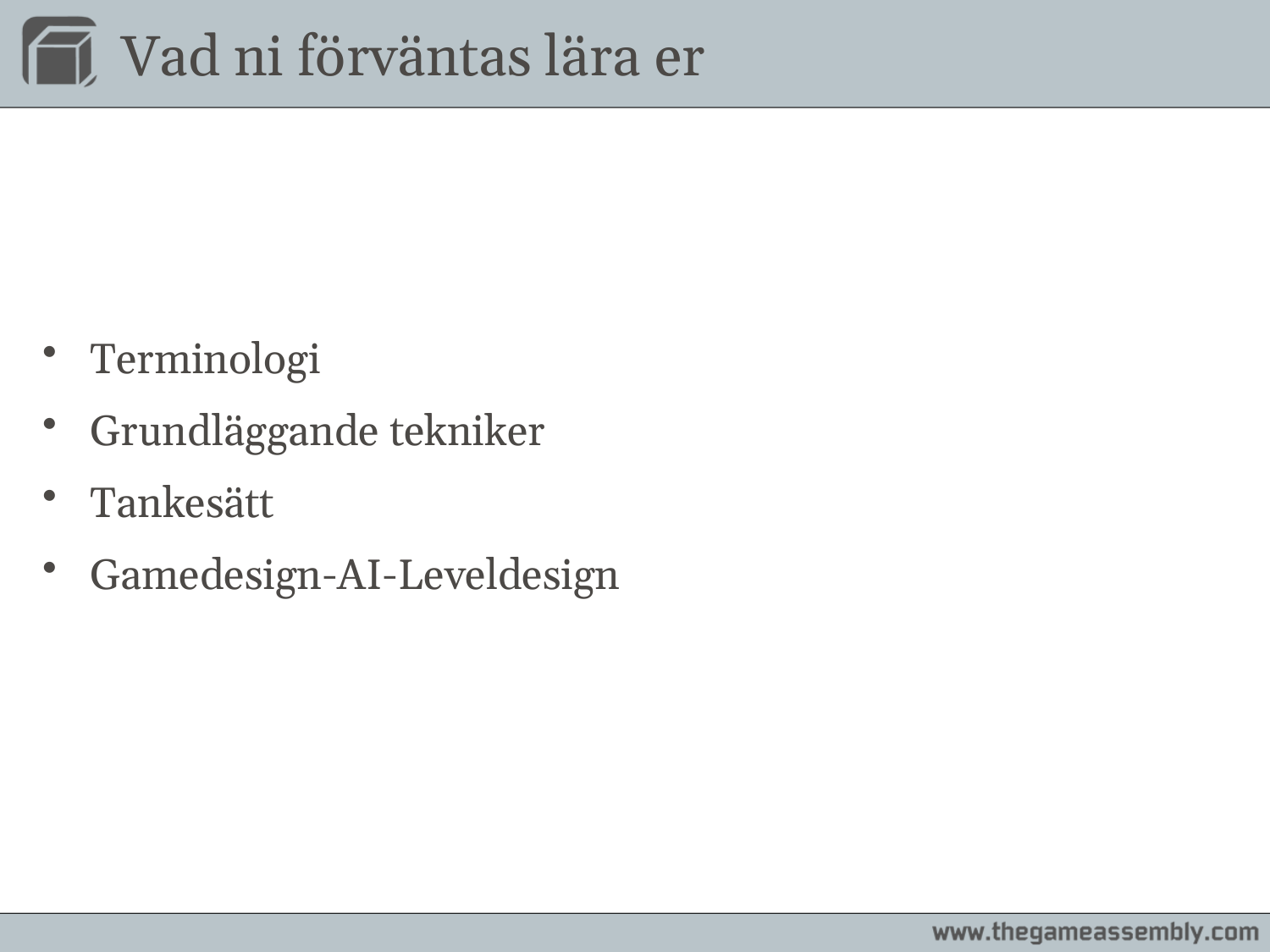

# Vad ni förväntas lära er

Terminologi
Grundläggande tekniker
Tankesätt
Gamedesign-AI-Leveldesign